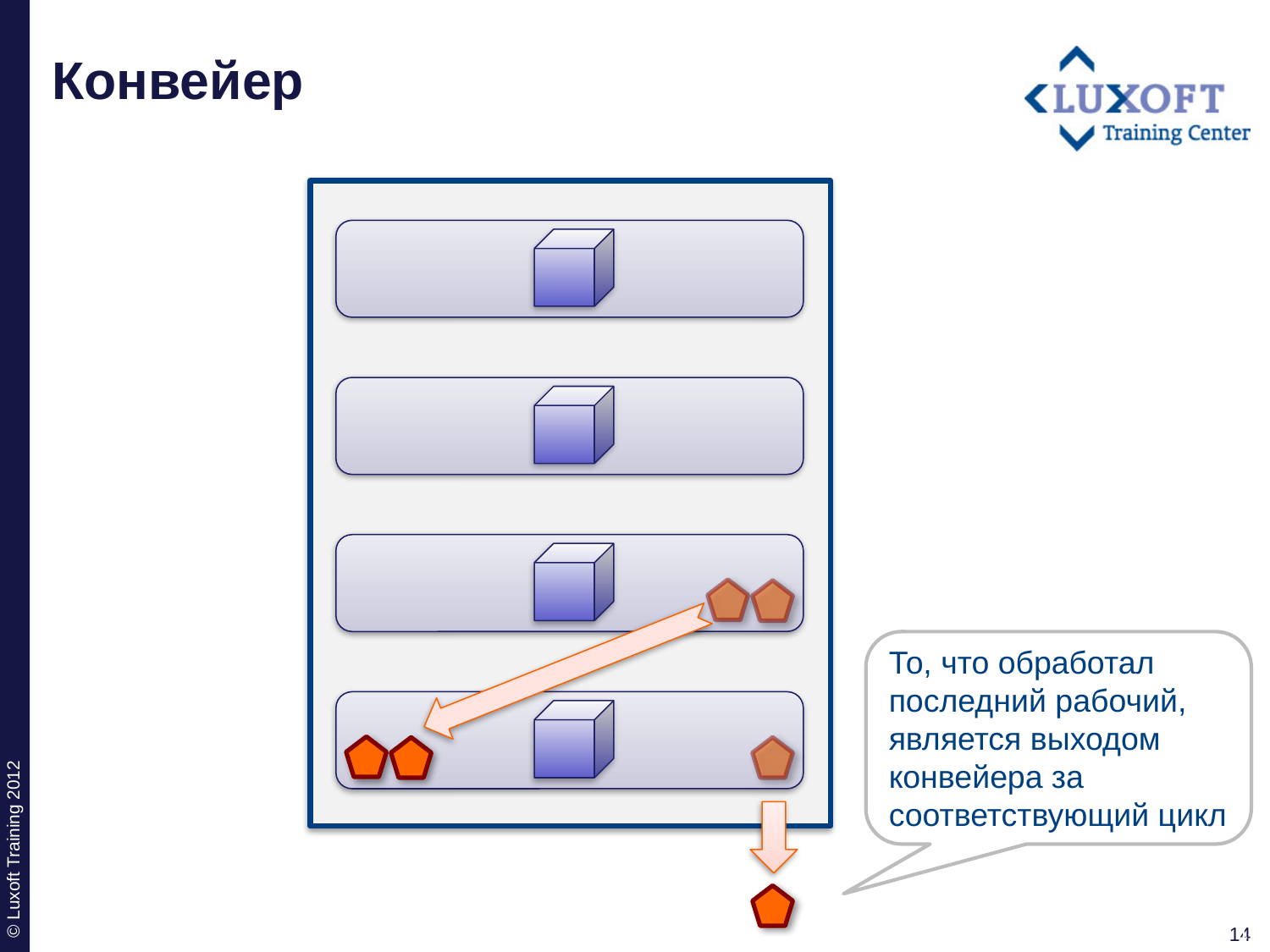

# Конвейер

То, что обработал последний рабочий, является выходом конвейера за соответствующий цикл